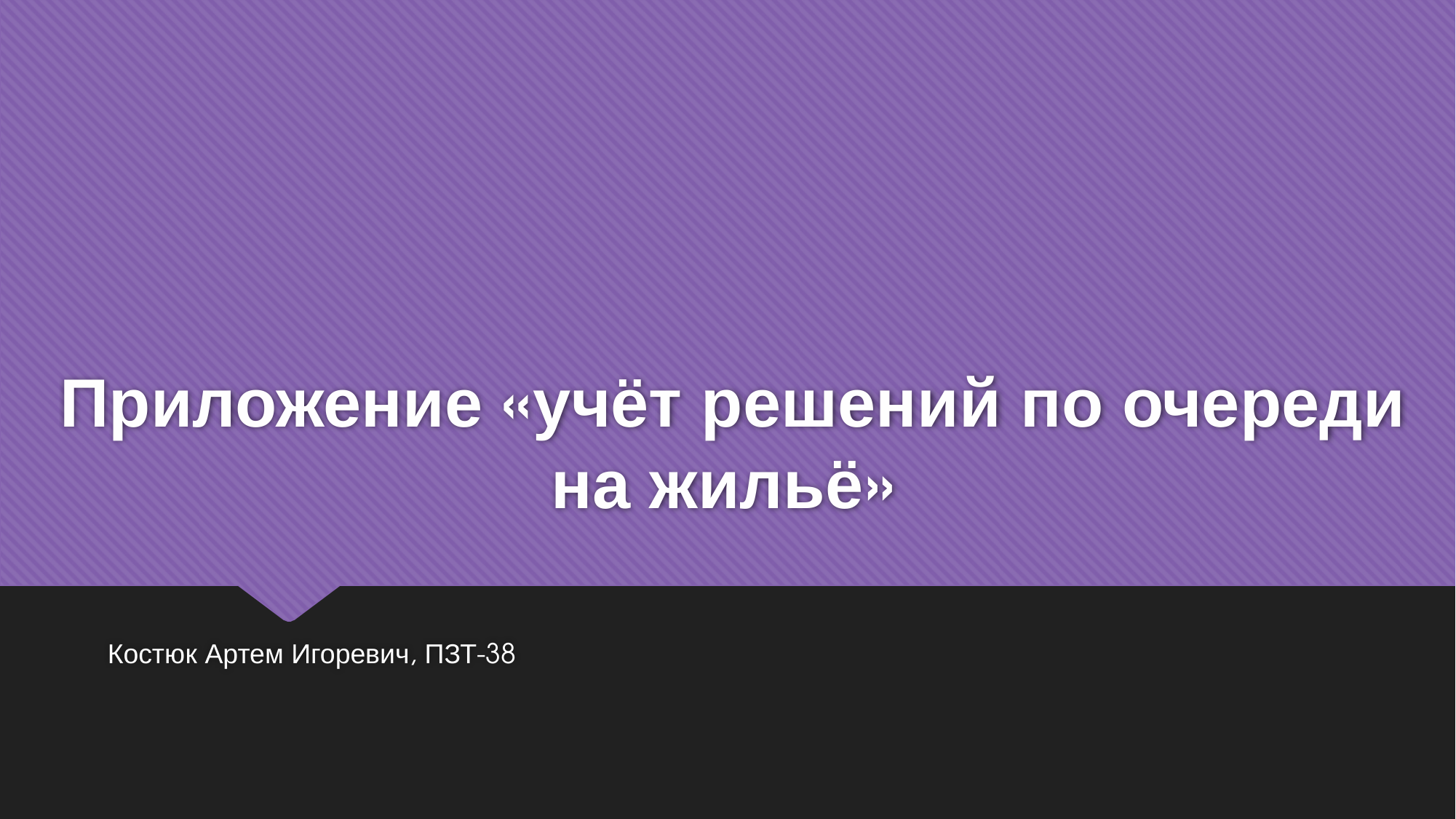

# Приложение «учёт решений по очереди на жильё»
Костюк Артем Игоревич, ПЗТ-38